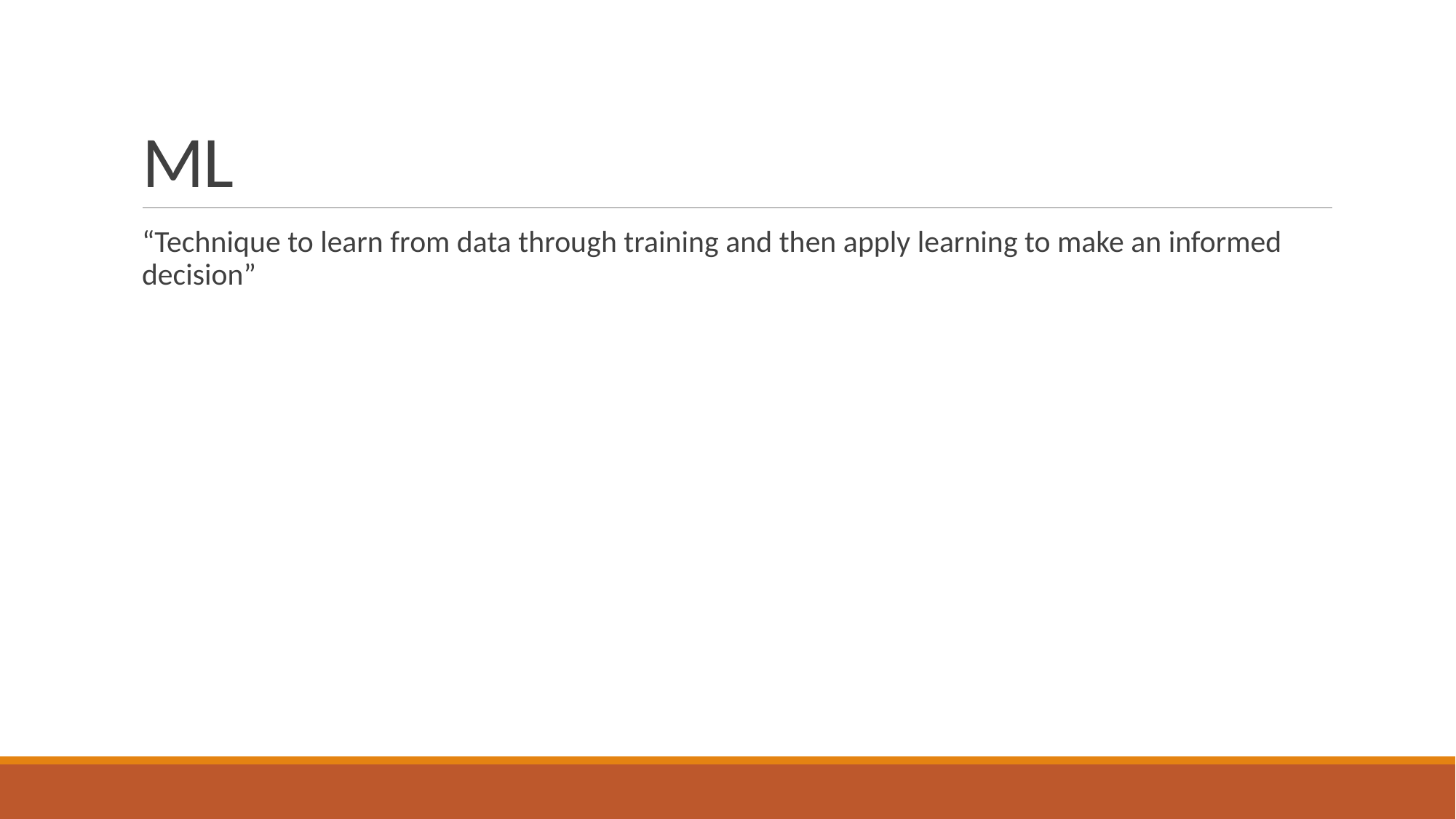

# ML
“Technique to learn from data through training and then apply learning to make an informed decision”